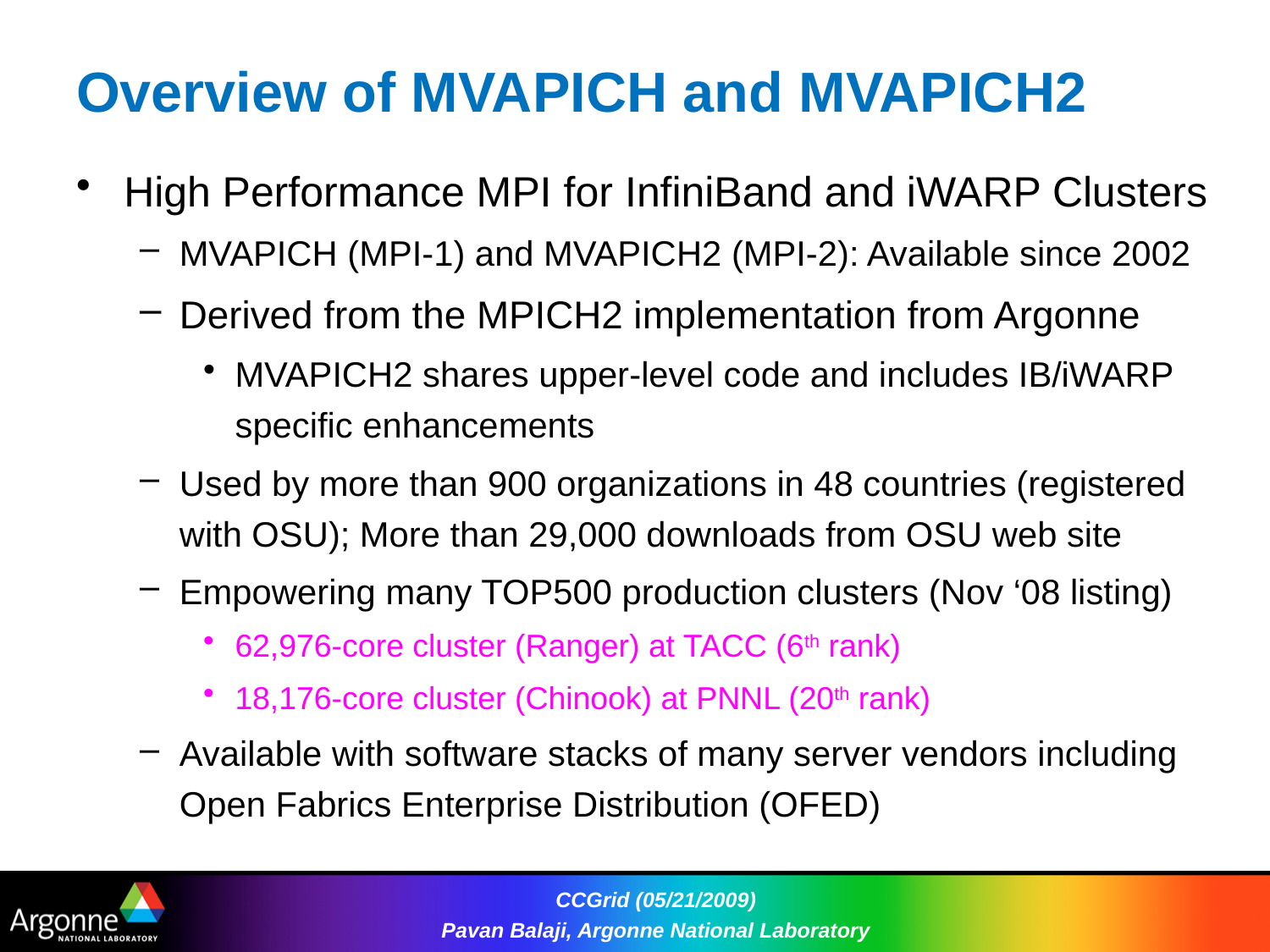

# Overview of MVAPICH and MVAPICH2
High Performance MPI for InfiniBand and iWARP Clusters
MVAPICH (MPI-1) and MVAPICH2 (MPI-2): Available since 2002
Derived from the MPICH2 implementation from Argonne
MVAPICH2 shares upper-level code and includes IB/iWARP specific enhancements
Used by more than 900 organizations in 48 countries (registered with OSU); More than 29,000 downloads from OSU web site
Empowering many TOP500 production clusters (Nov ‘08 listing)
62,976-core cluster (Ranger) at TACC (6th rank)
18,176-core cluster (Chinook) at PNNL (20th rank)
Available with software stacks of many server vendors including Open Fabrics Enterprise Distribution (OFED)
CCGrid (05/21/2009)
Pavan Balaji, Argonne National Laboratory